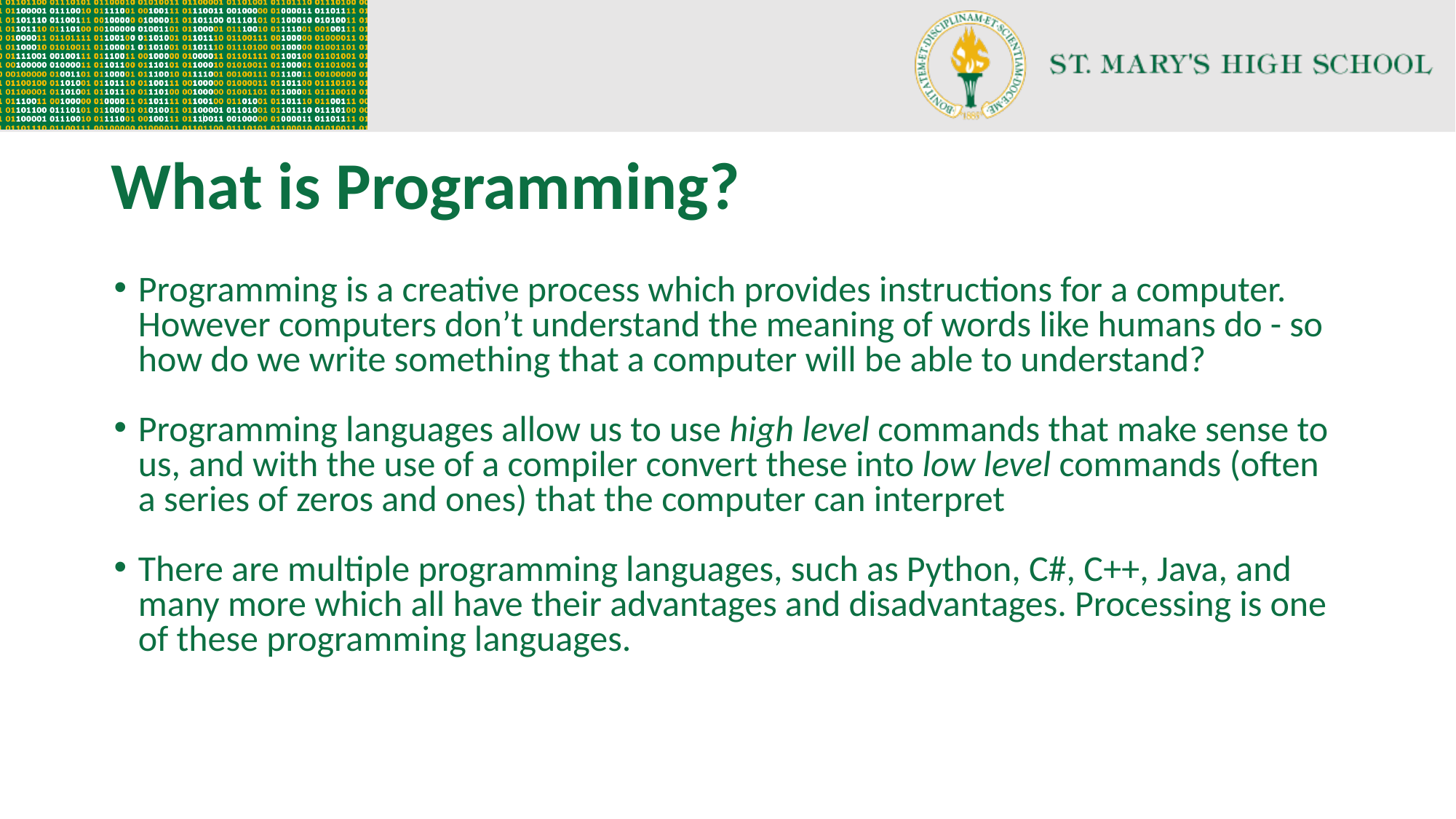

# What is Programming?
Programming is a creative process which provides instructions for a computer. However computers don’t understand the meaning of words like humans do - so how do we write something that a computer will be able to understand?

Programming languages allow us to use high level commands that make sense to us, and with the use of a compiler convert these into low level commands (often a series of zeros and ones) that the computer can interpret

There are multiple programming languages, such as Python, C#, C++, Java, and many more which all have their advantages and disadvantages. Processing is one of these programming languages.